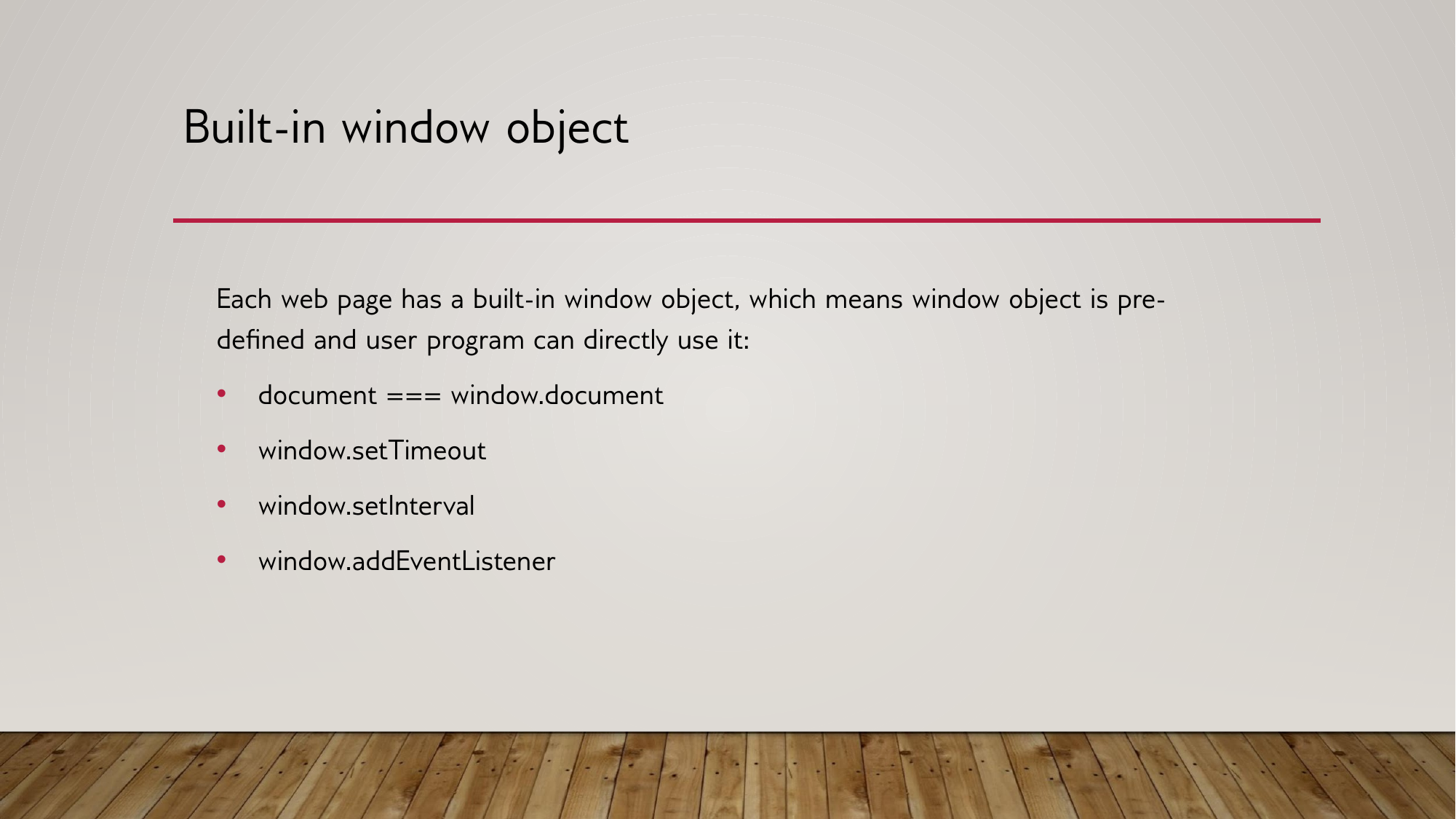

# Built-in window object
Each web page has a built-in window object, which means window object is pre-defined and user program can directly use it:
document === window.document
window.setTimeout
window.setInterval
window.addEventListener